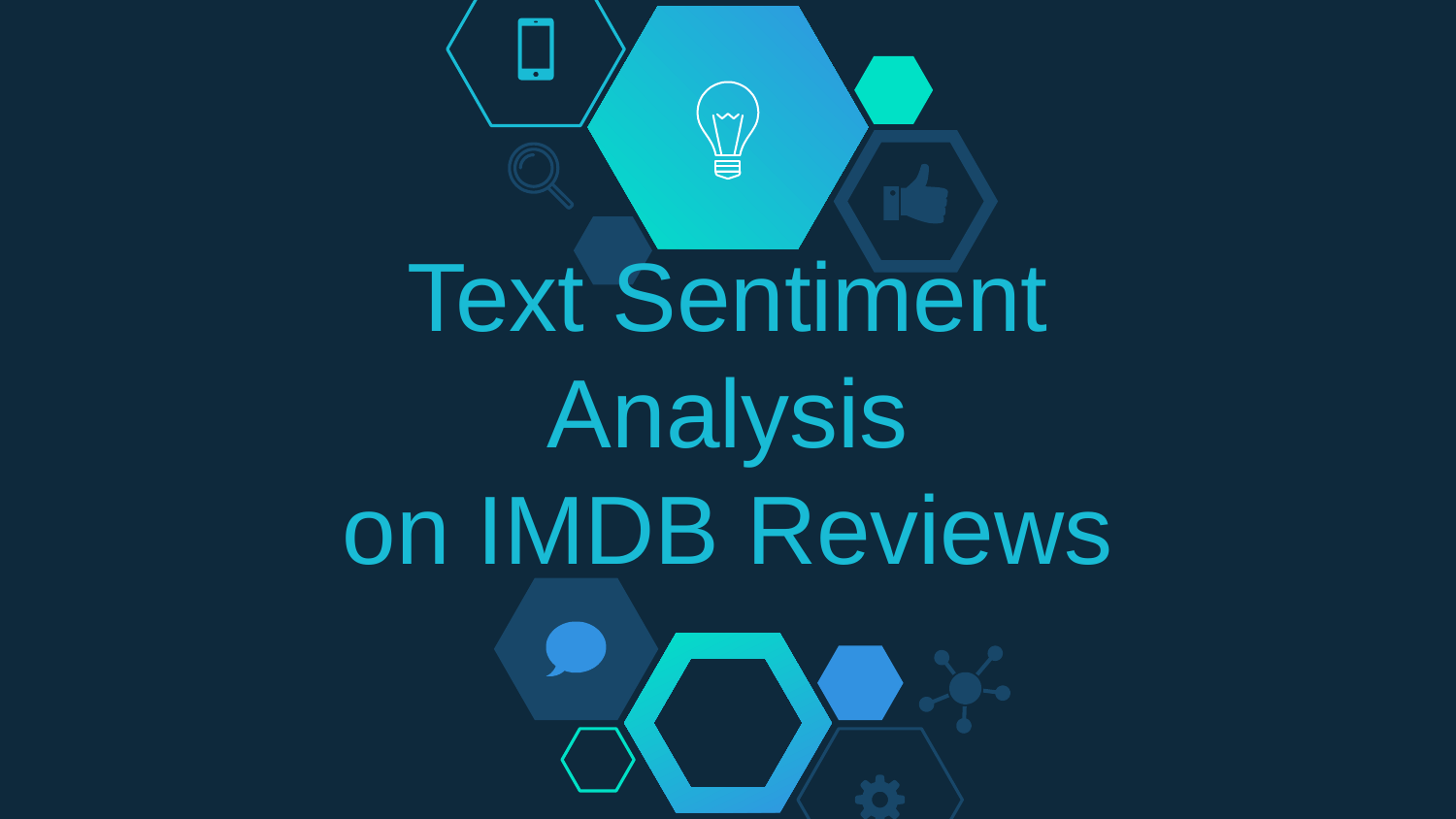

# Text Sentiment Analysis on IMDB Reviews